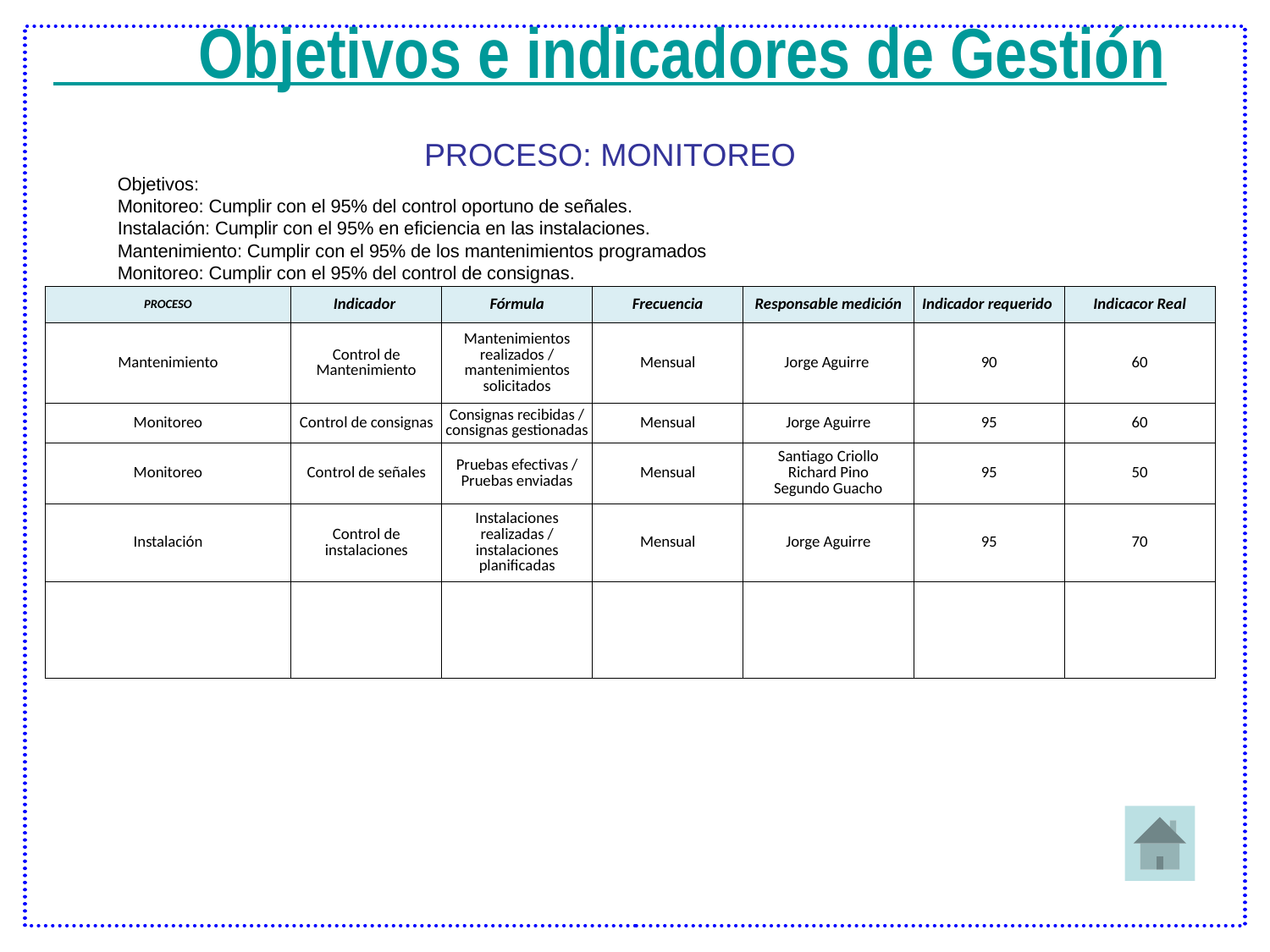

Objetivos e indicadores de Gestión
PROCESO: MONITOREO
Objetivos:
Monitoreo: Cumplir con el 95% del control oportuno de señales.
Instalación: Cumplir con el 95% en eficiencia en las instalaciones.
Mantenimiento: Cumplir con el 95% de los mantenimientos programados
Monitoreo: Cumplir con el 95% del control de consignas.

| PROCESO | Indicador | Fórmula | Frecuencia | Responsable medición | Indicador requerido | Indicacor Real |
| --- | --- | --- | --- | --- | --- | --- |
| Mantenimiento | Control de Mantenimiento | Mantenimientos realizados / mantenimientos solicitados | Mensual | Jorge Aguirre | 90 | 60 |
| Monitoreo | Control de consignas | Consignas recibidas / consignas gestionadas | Mensual | Jorge Aguirre | 95 | 60 |
| Monitoreo | Control de señales | Pruebas efectivas / Pruebas enviadas | Mensual | Santiago Criollo Richard Pino Segundo Guacho | 95 | 50 |
| Instalación | Control de instalaciones | Instalaciones realizadas / instalaciones planificadas | Mensual | Jorge Aguirre | 95 | 70 |
|  |  |  |  |  |  |  |